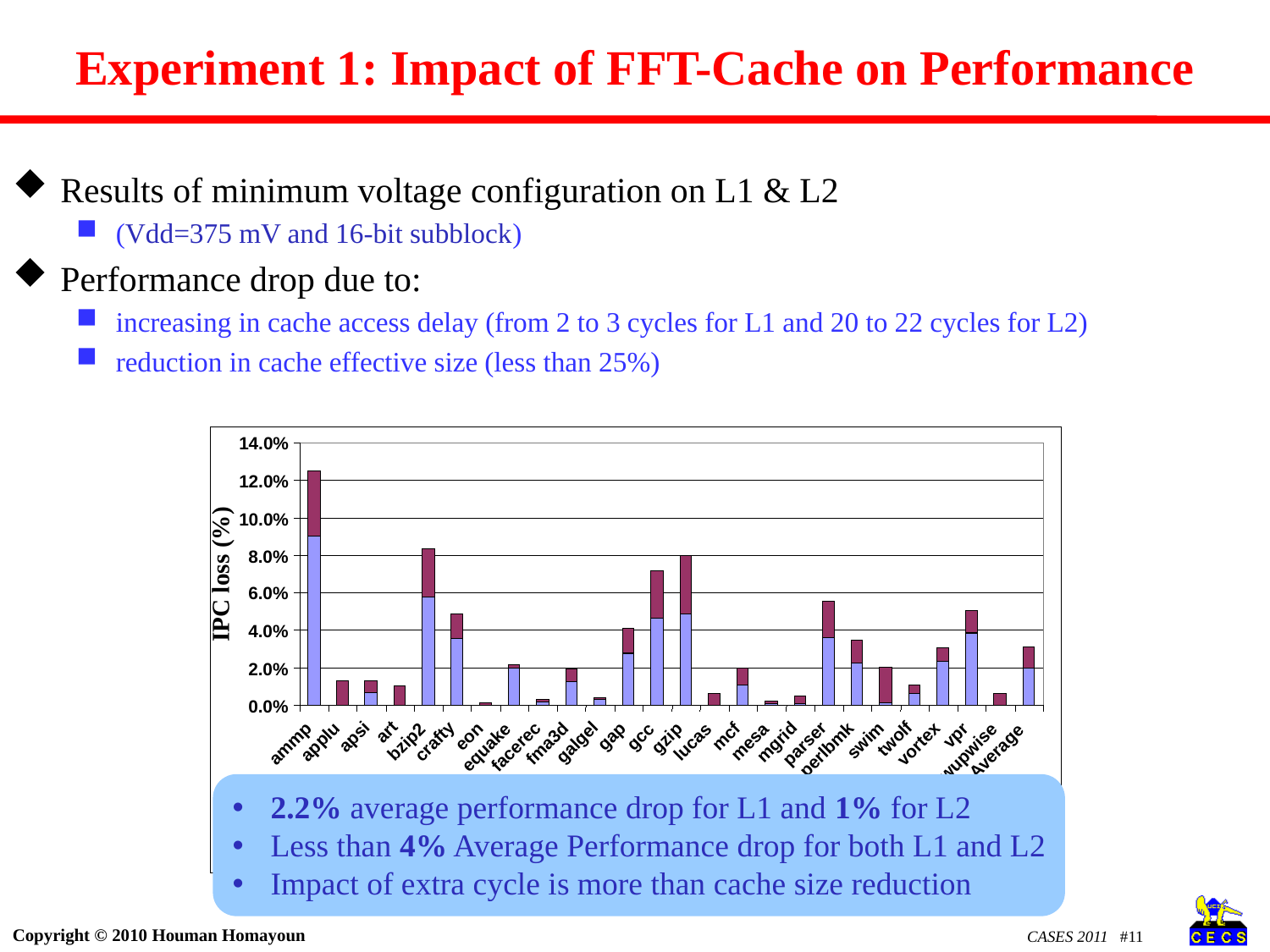

# Experiment 1: Impact of FFT-Cache on Performance
Results of minimum voltage configuration on L1 & L2
(Vdd=375 mV and 16-bit subblock)
Performance drop due to:
increasing in cache access delay (from 2 to 3 cycles for L1 and 20 to 22 cycles for L2)
reduction in cache effective size (less than 25%)

14.0%

12.0%

10.0%

8.0%

6.0%

4.0%

2.0%

art

vpr

eon
gap
mcf
gcc
apsi

0.0%

gzip

bzip2
twolf

crafty

applu

swim

lucas
mesa
mgrid

galgel
fma3d
parser
vortex
ammp
facerec
equake
perlbmk
wupwise
Average

L1-L2 Performance degradation due to sacrifice line/blocks

L1-L2 Performance degradation due to extra cycle

IPC loss (%)
 2.2% average performance drop for L1 and 1% for L2
 Less than 4% Average Performance drop for both L1 and L2
 Impact of extra cycle is more than cache size reduction

CASES 2011   #11